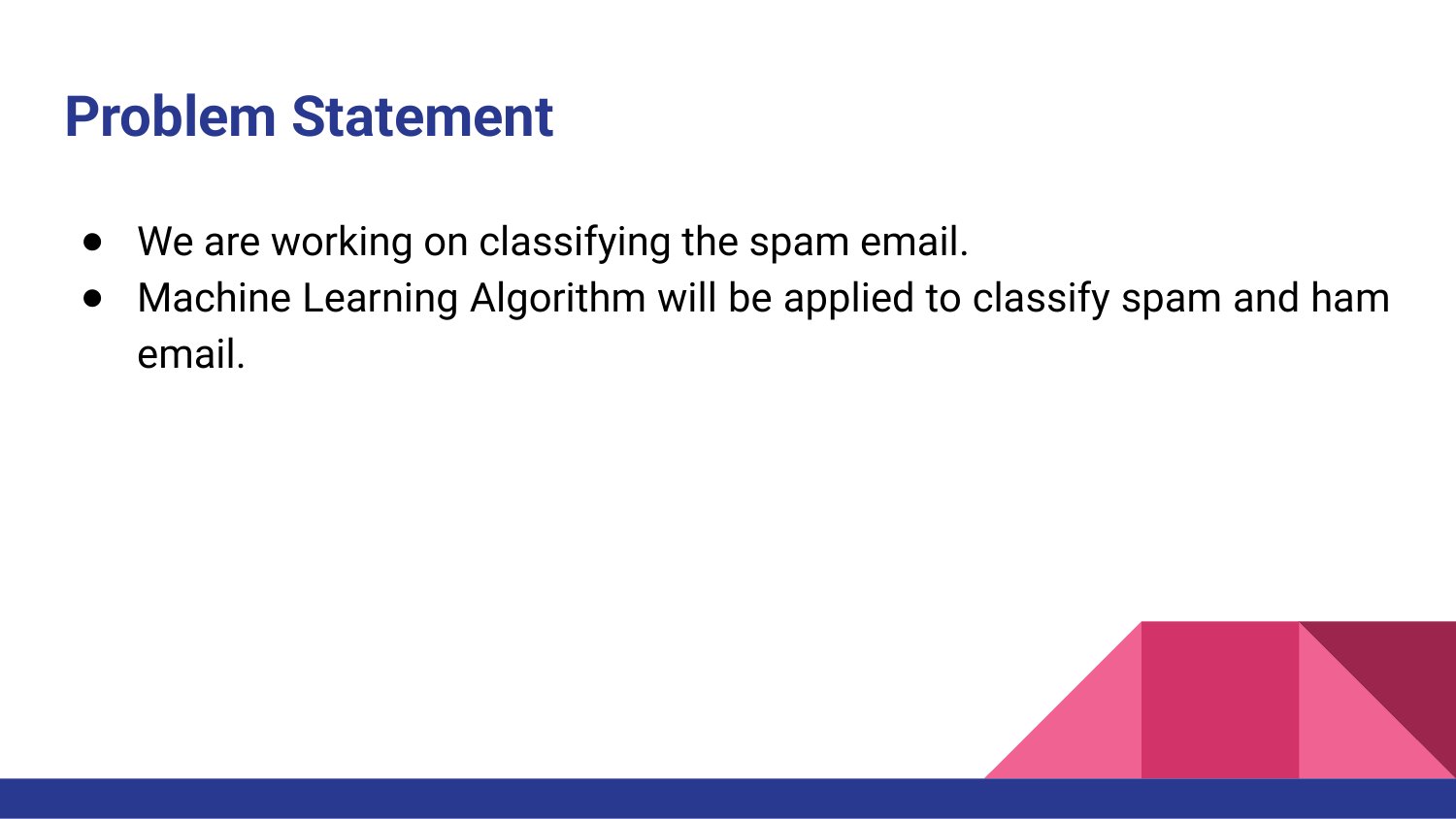

# Problem Statement
We are working on classifying the spam email.
Machine Learning Algorithm will be applied to classify spam and ham email.